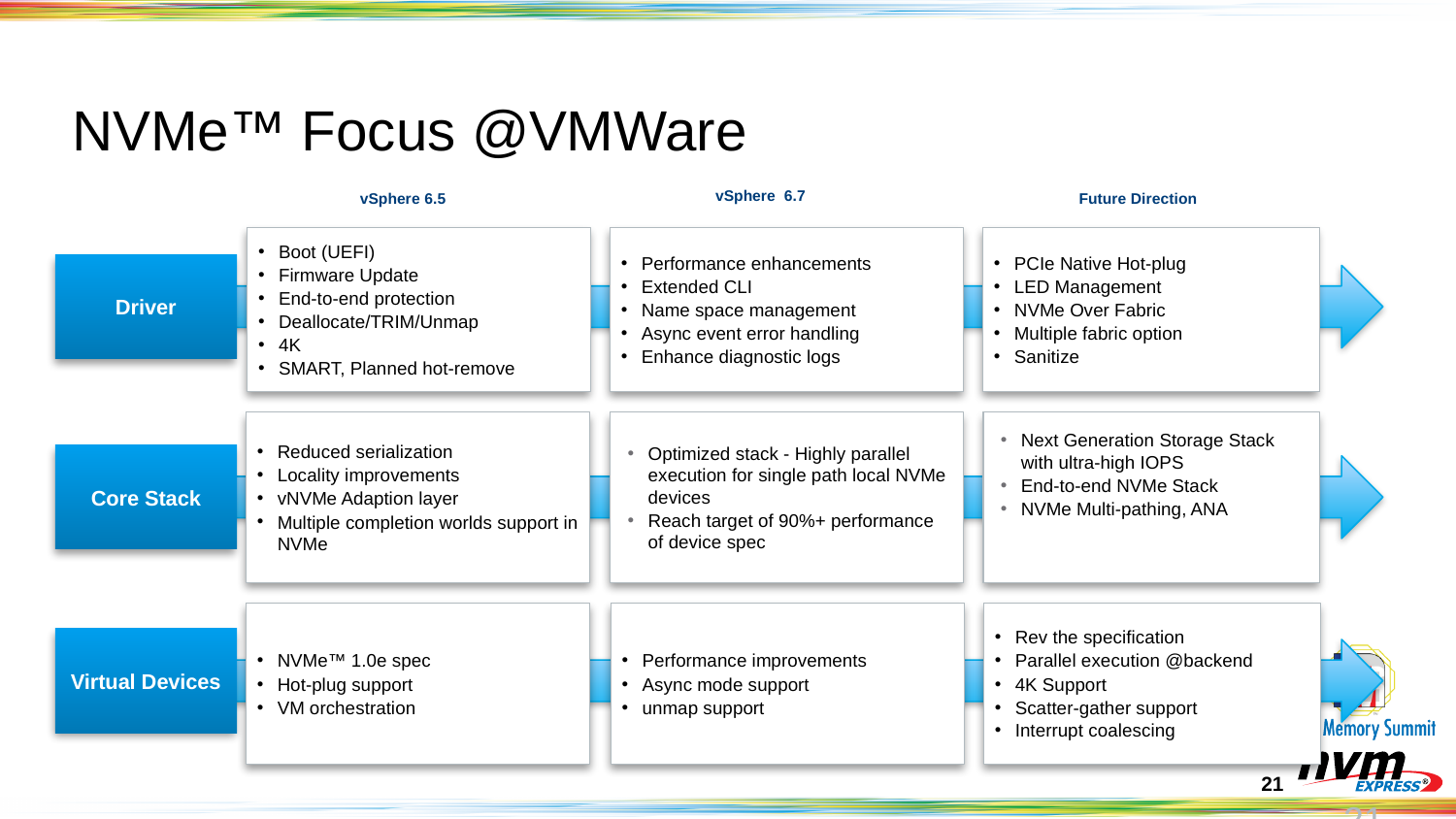

# NVMe™ Focus @VMWare
vSphere  6.7
Future Direction
vSphere 6.5
Performance enhancements
Extended CLI
Name space management
Async event error handling
Enhance diagnostic logs
PCIe Native Hot-plug
LED Management
NVMe Over Fabric
Multiple fabric option
Sanitize
Boot (UEFI)
Firmware Update
End-to-end protection
Deallocate/TRIM/Unmap
4K
SMART, Planned hot-remove
Driver

Reduced serialization
Locality improvements
vNVMe Adaption layer
Multiple completion worlds support in NVMe
Optimized stack - Highly parallel execution for single path local NVMe devices
Reach target of 90%+ performance of device spec
Next Generation Storage Stack with ultra-high IOPS
End-to-end NVMe Stack
NVMe Multi-pathing, ANA

Core Stack

NVMe™ 1.0e spec
Hot-plug support
VM orchestration
Performance improvements
Async mode support
unmap support
Rev the specification
Parallel execution @backend
4K Support
Scatter-gather support
Interrupt coalescing
Virtual Devices

21